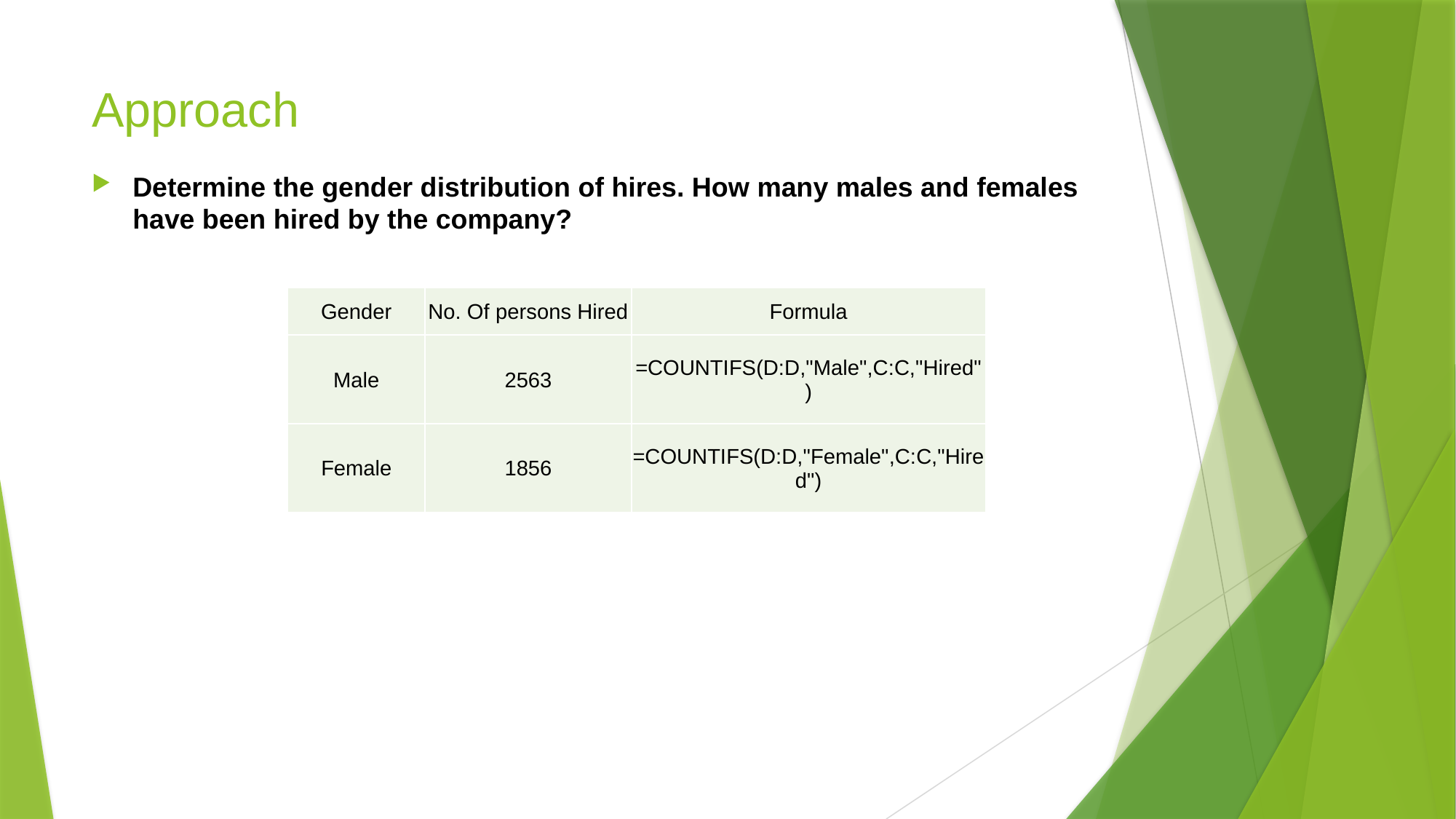

# Approach
Determine the gender distribution of hires. How many males and females have been hired by the company?

| Gender | No. Of persons Hired | Formula |
| --- | --- | --- |
| Male | 2563 | =COUNTIFS(D:D,"Male",C:C,"Hired") |
| Female | 1856 | =COUNTIFS(D:D,"Female",C:C,"Hired") |